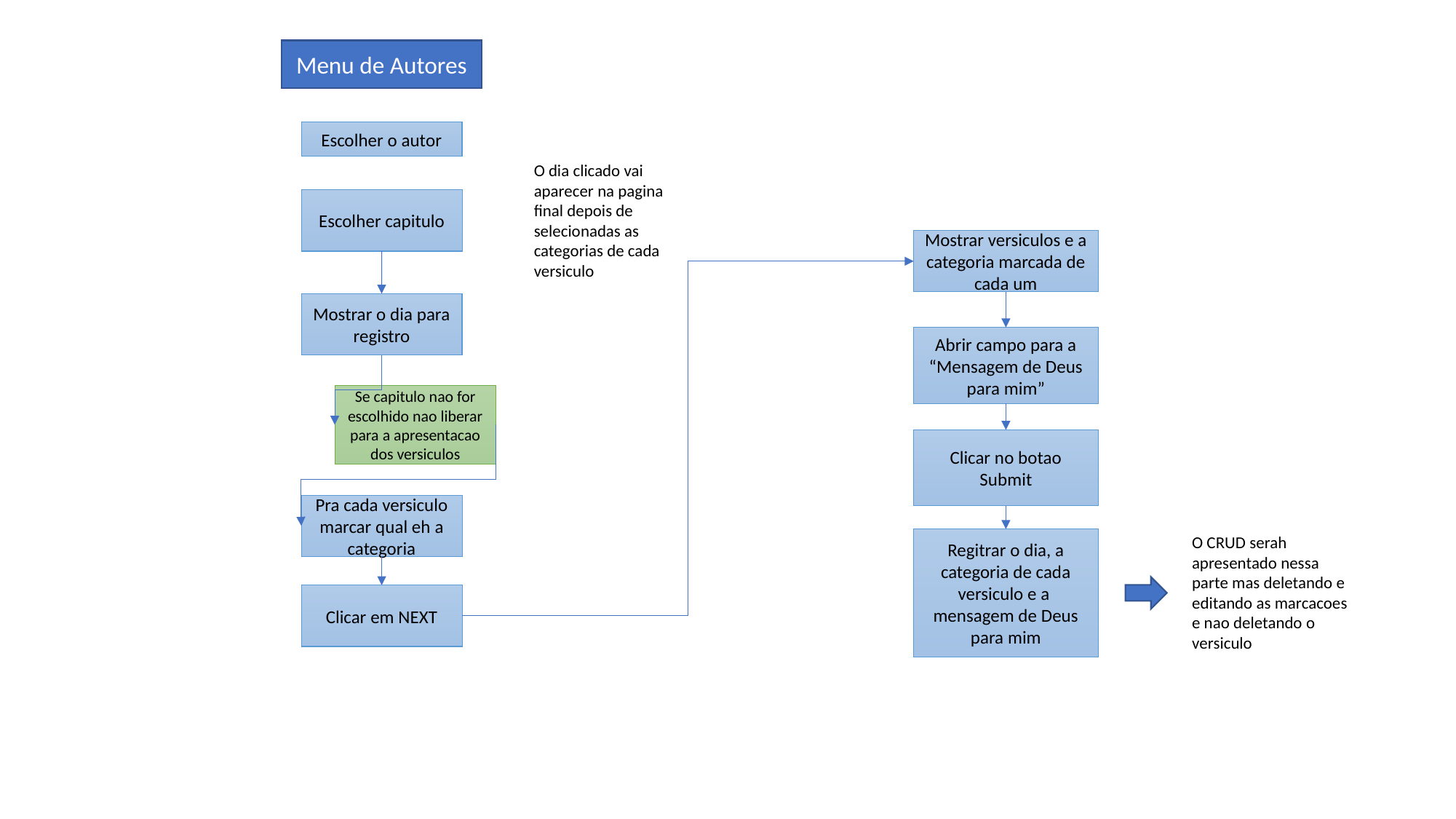

Menu de Autores
Escolher o autor
O dia clicado vai aparecer na pagina final depois de selecionadas as categorias de cada versiculo
Escolher capitulo
Mostrar versiculos e a categoria marcada de cada um
Mostrar o dia para registro
Abrir campo para a “Mensagem de Deus para mim”
Se capitulo nao for escolhido nao liberar para a apresentacao dos versiculos
Clicar no botao Submit
Pra cada versiculo marcar qual eh a categoria
O CRUD serah apresentado nessa parte mas deletando e editando as marcacoes e nao deletando o versiculo
Regitrar o dia, a categoria de cada versiculo e a  mensagem de Deus para mim

Clicar em NEXT